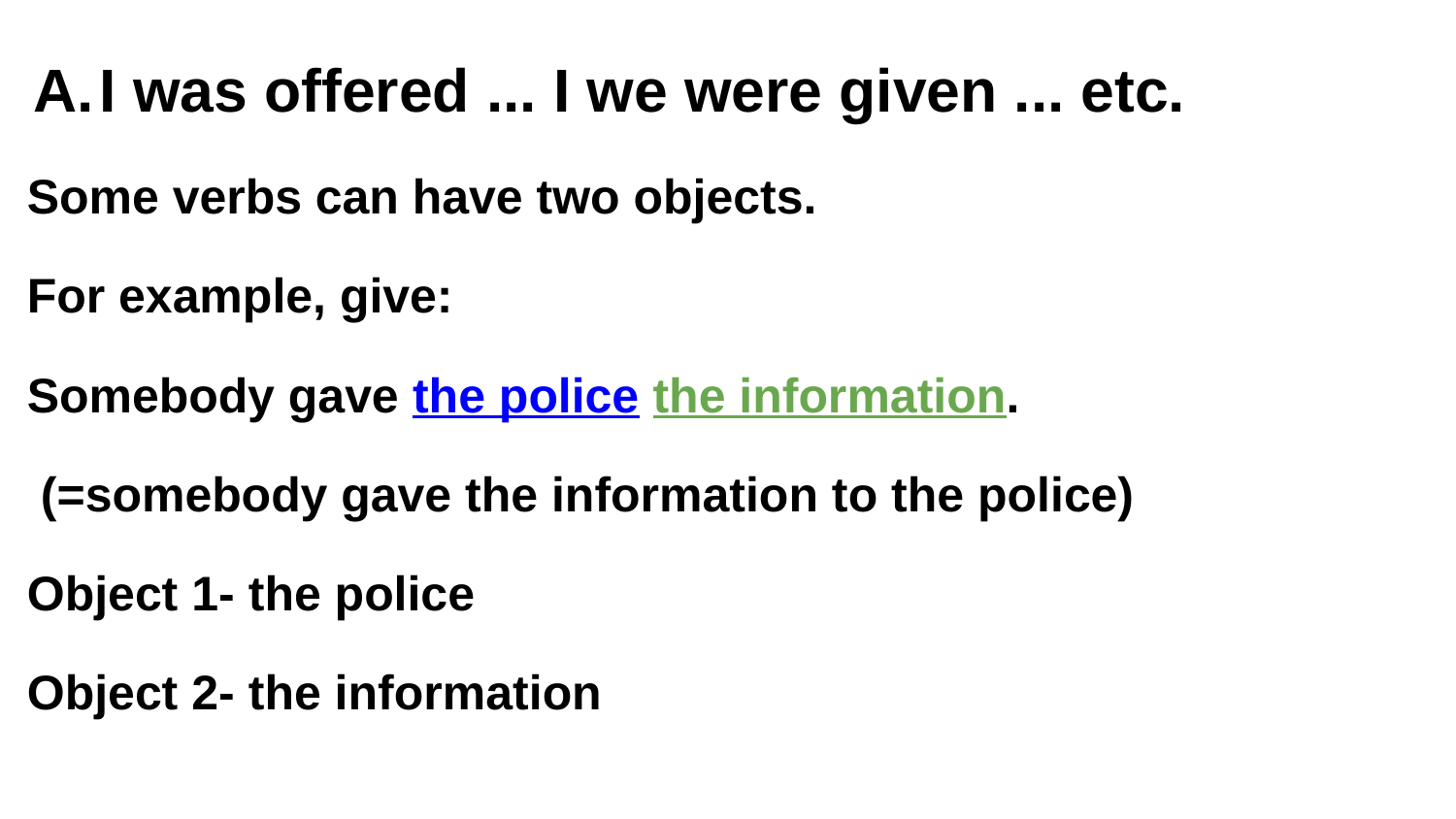

I was offered ... I we were given ... etc.
Some verbs can have two objects.
For example, give:
Somebody gave the police the information.
 (=somebody gave the information to the police)
Object 1- the police
Object 2- the information